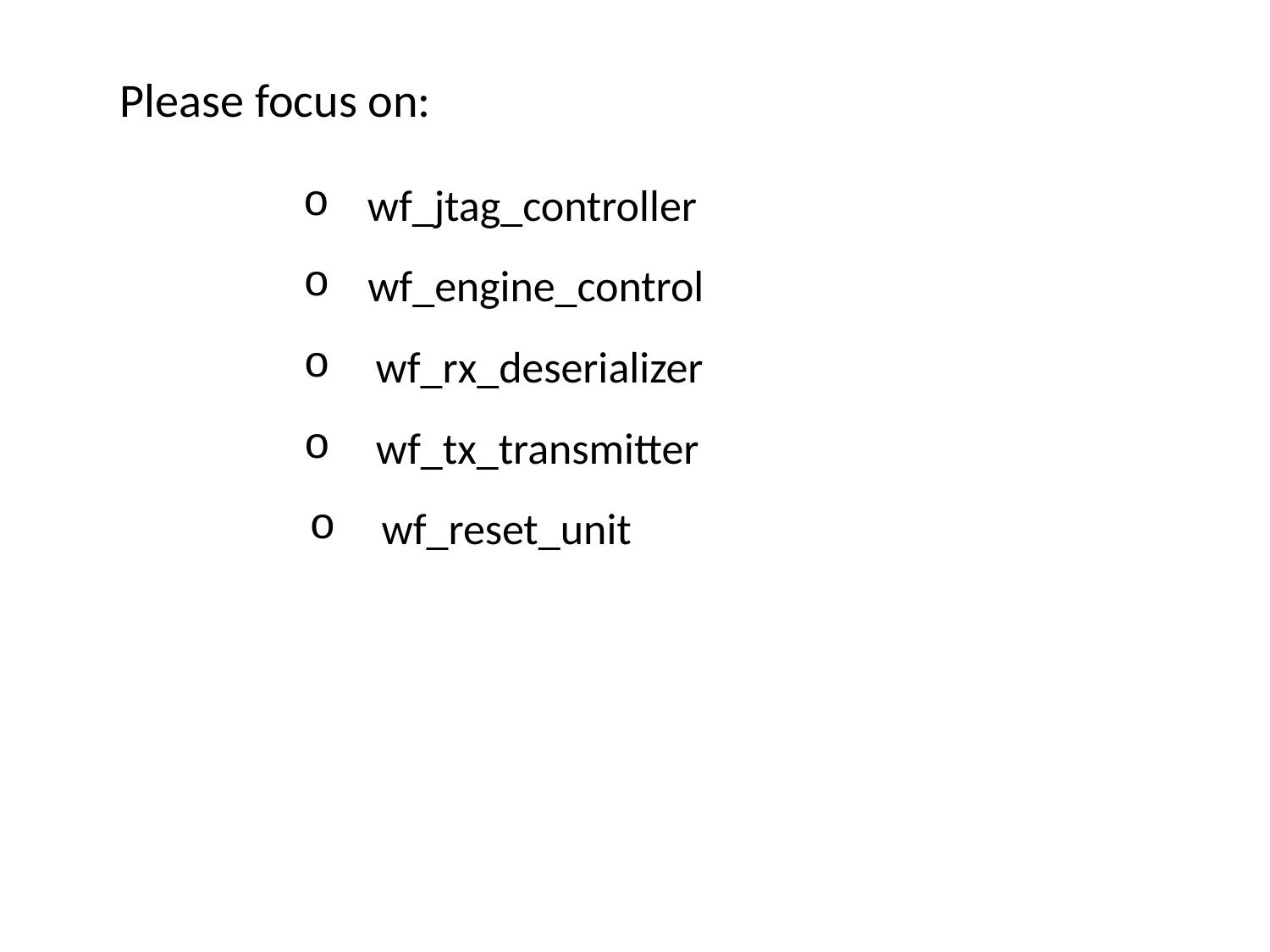

Please focus on:
wf_jtag_controller
wf_engine_control
wf_rx_deserializer
wf_tx_transmitter
wf_reset_unit